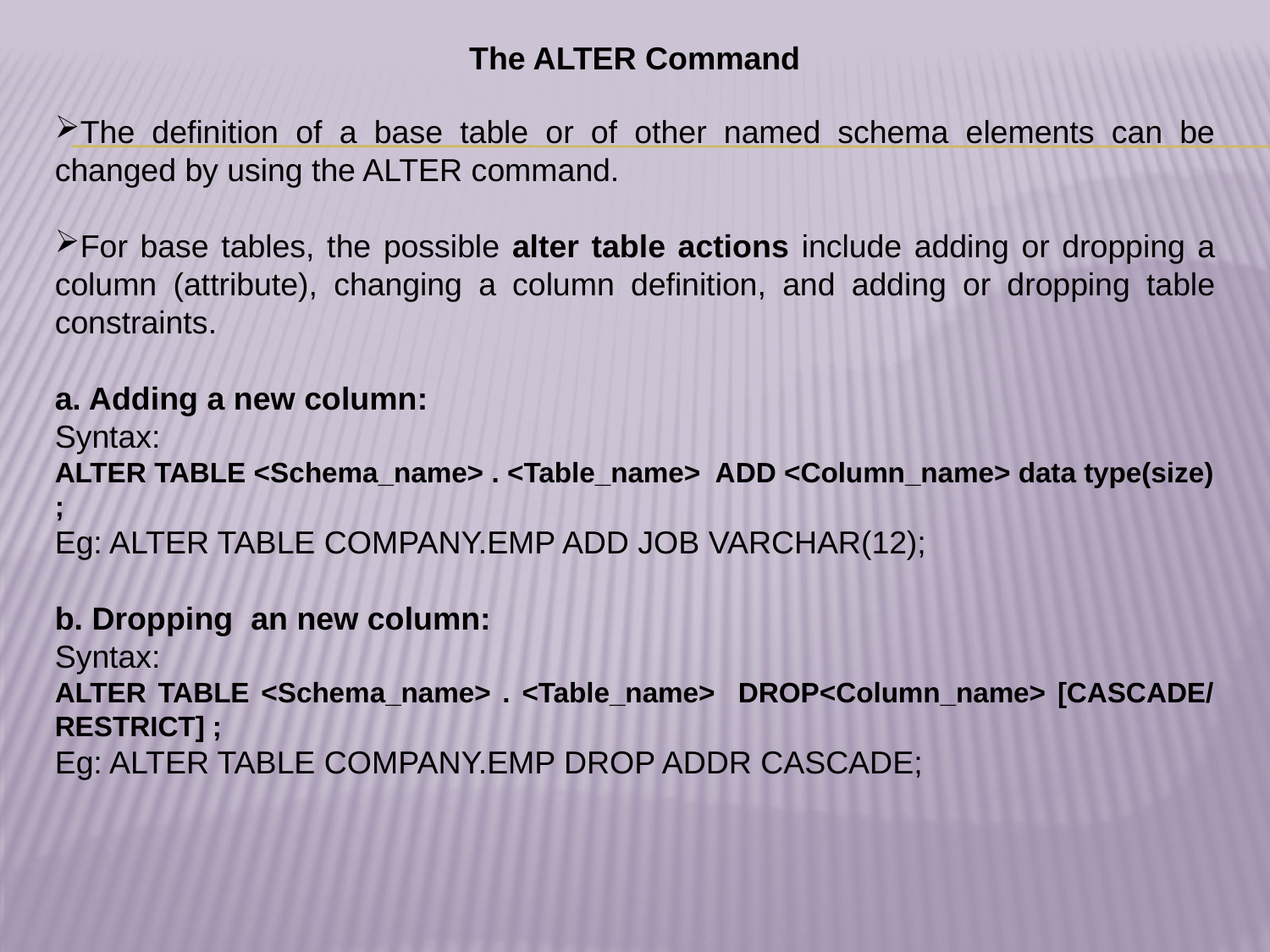

The ALTER Command
The definition of a base table or of other named schema elements can be changed by using the ALTER command.

For base tables, the possible alter table actions include adding or dropping a column (attribute), changing a column definition, and adding or dropping table constraints.

a. Adding a new column:
Syntax:
ALTER TABLE <Schema_name> . <Table_name>  ADD <Column_name> data type(size) ;
Eg: ALTER TABLE COMPANY.EMP ADD JOB VARCHAR(12);

b. Dropping  an new column:
Syntax:
ALTER TABLE <Schema_name> . <Table_name>  DROP<Column_name> [CASCADE/ RESTRICT] ;
Eg: ALTER TABLE COMPANY.EMP DROP ADDR CASCADE;